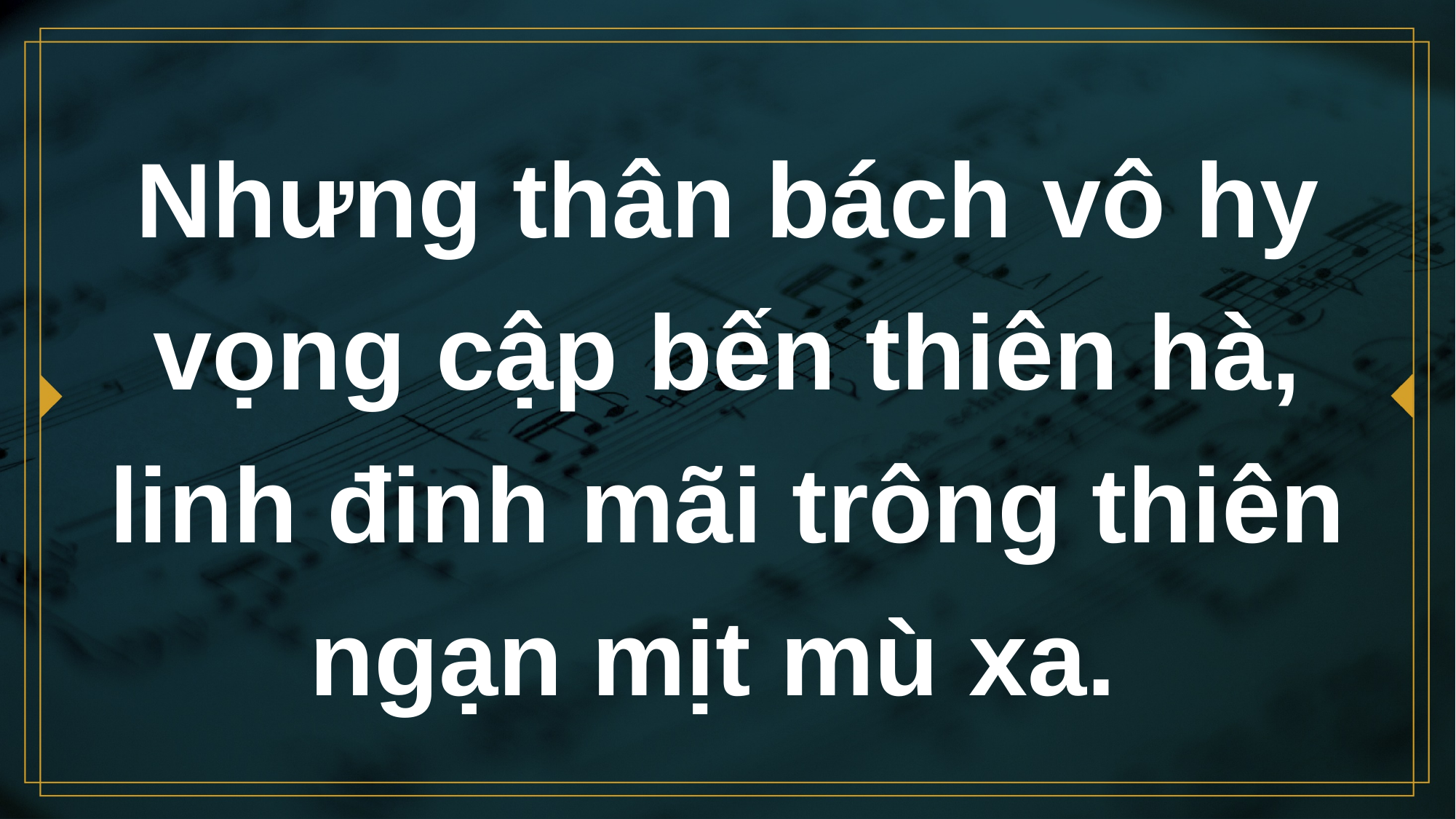

# Nhưng thân bách vô hy vọng cập bến thiên hà, linh đinh mãi trông thiên ngạn mịt mù xa.